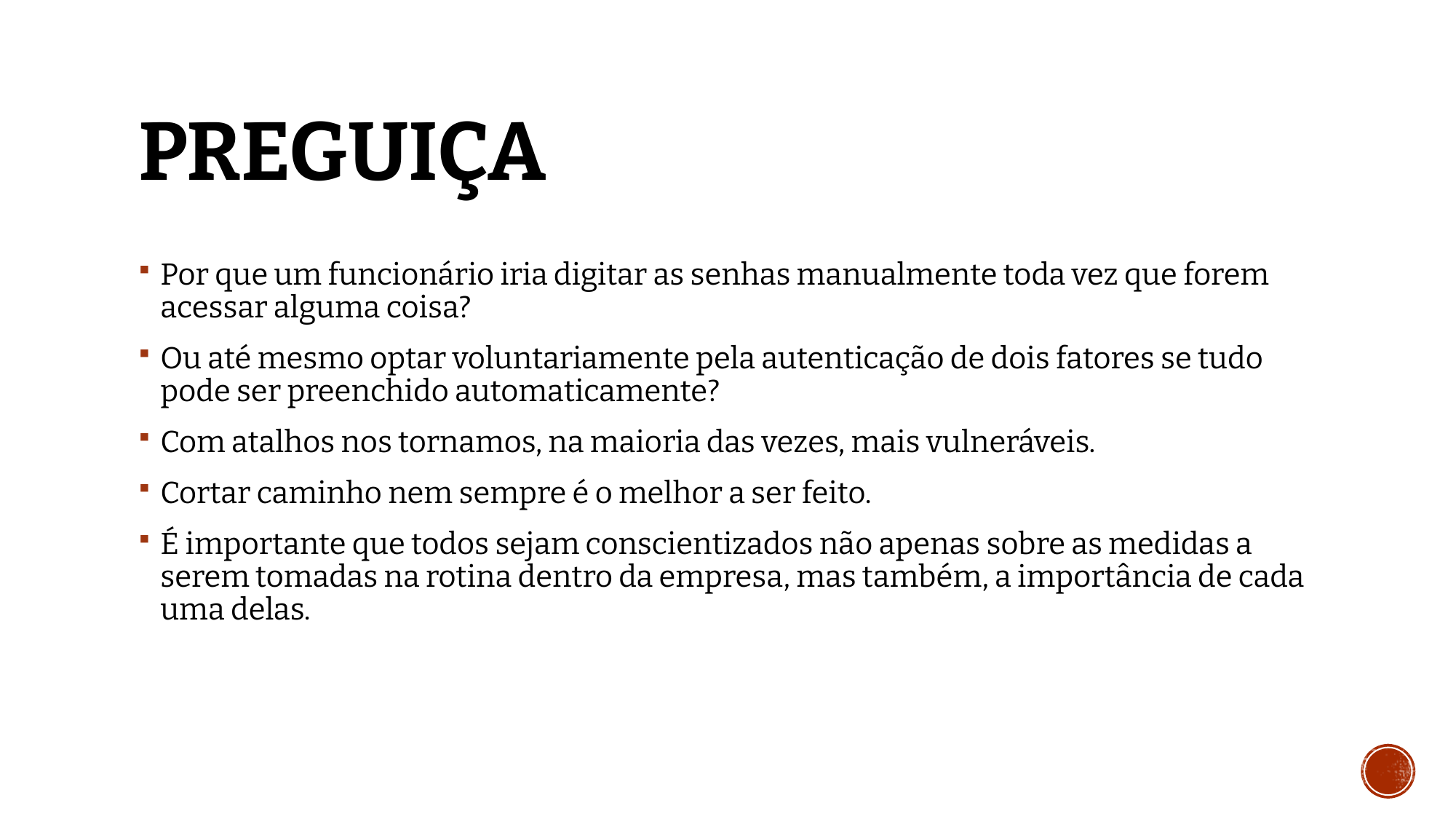

# Preguiça
Por que um funcionário iria digitar as senhas manualmente toda vez que forem acessar alguma coisa?
Ou até mesmo optar voluntariamente pela autenticação de dois fatores se tudo pode ser preenchido automaticamente?
Com atalhos nos tornamos, na maioria das vezes, mais vulneráveis.
Cortar caminho nem sempre é o melhor a ser feito.
É importante que todos sejam conscientizados não apenas sobre as medidas a serem tomadas na rotina dentro da empresa, mas também, a importância de cada uma delas.